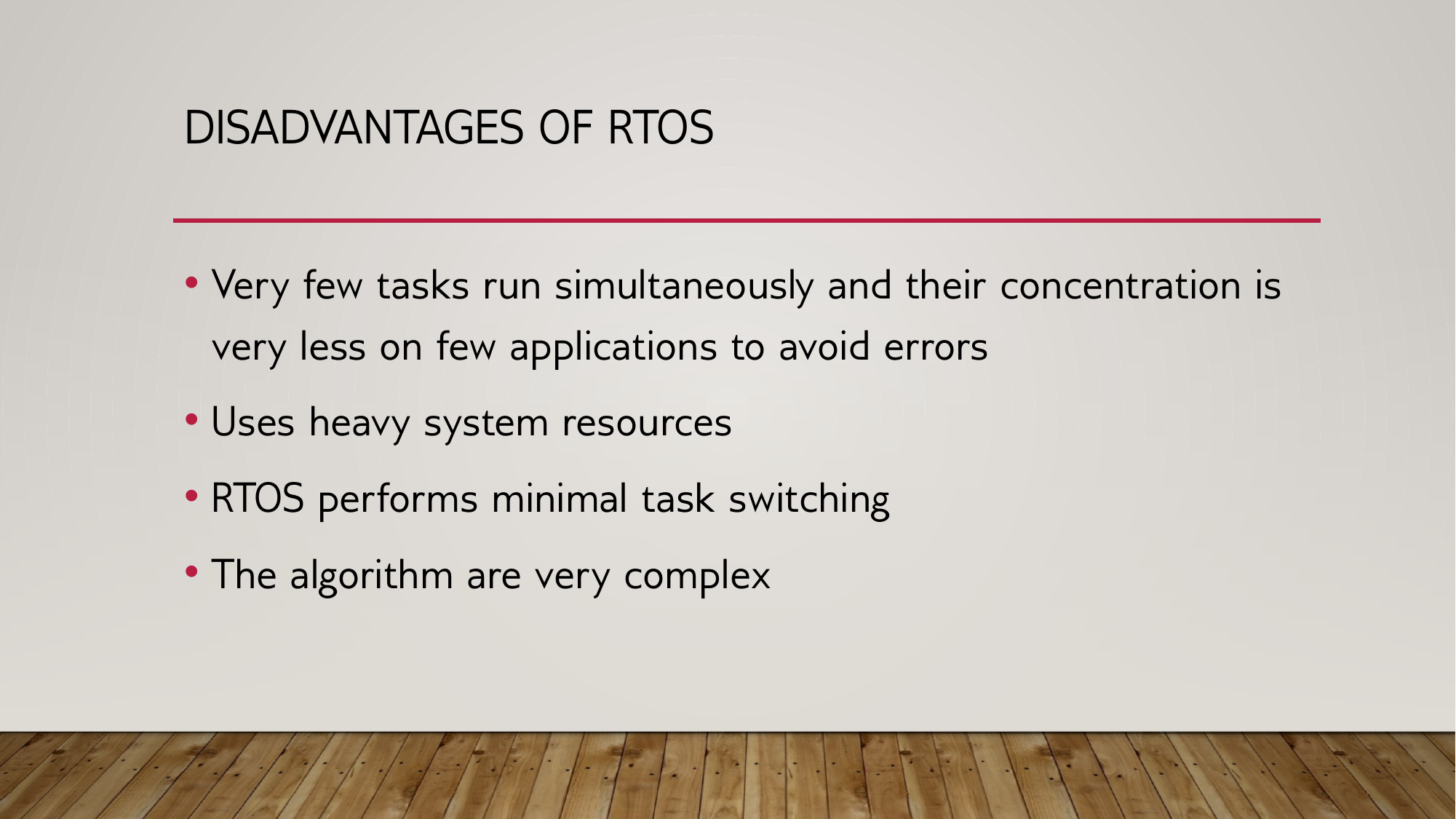

# Disadvantages of rtos
Very few tasks run simultaneously and their concentration is very less on few applications to avoid errors
Uses heavy system resources
RTOS performs minimal task switching
The algorithm are very complex